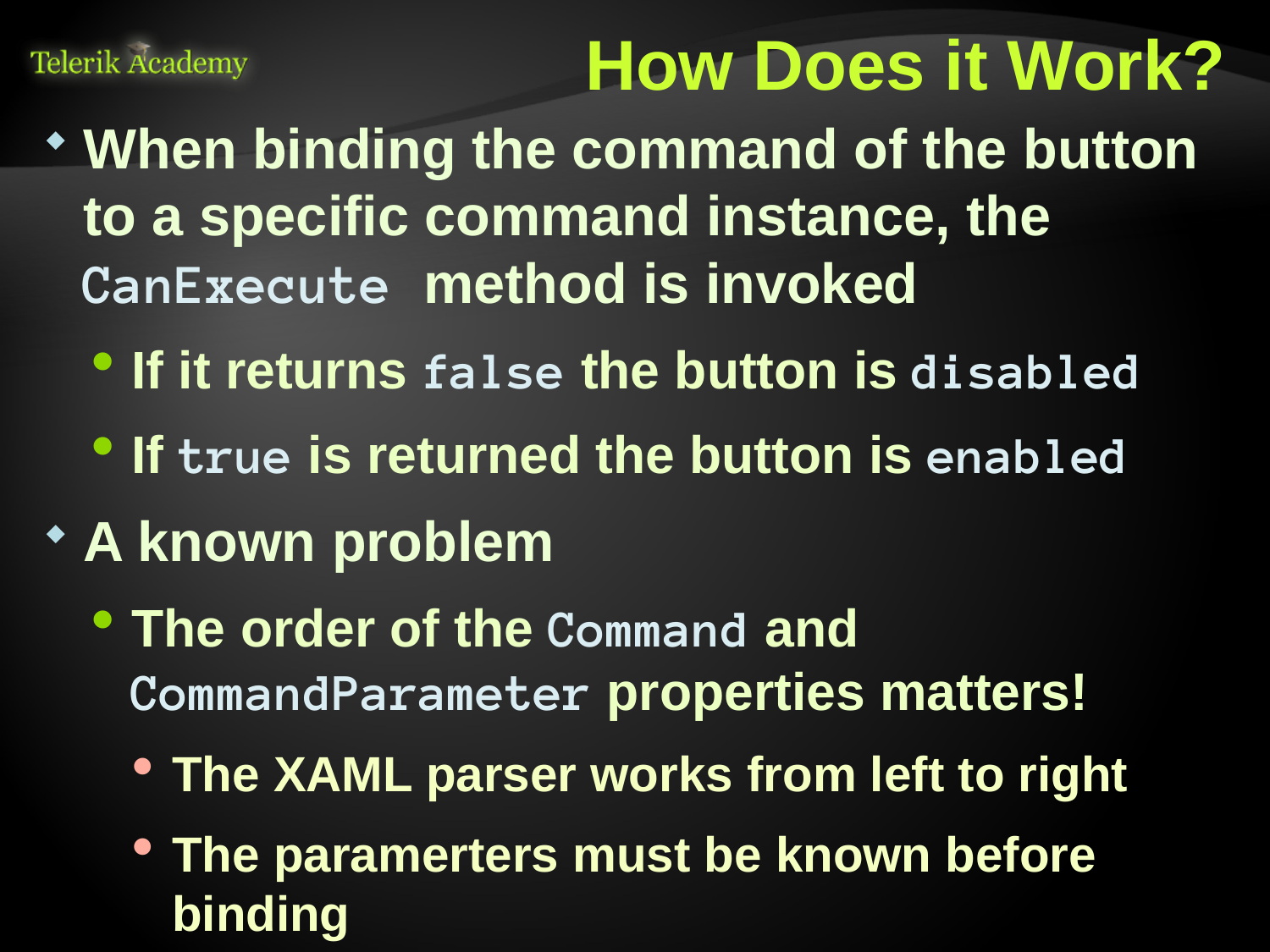

# How Does it Work?
When binding the command of the button to a specific command instance, the CanExecute method is invoked
If it returns false the button is disabled
If true is returned the button is enabled
A known problem
The order of the Command and CommandParameter properties matters!
The XAML parser works from left to right
The paramerters must be known before binding